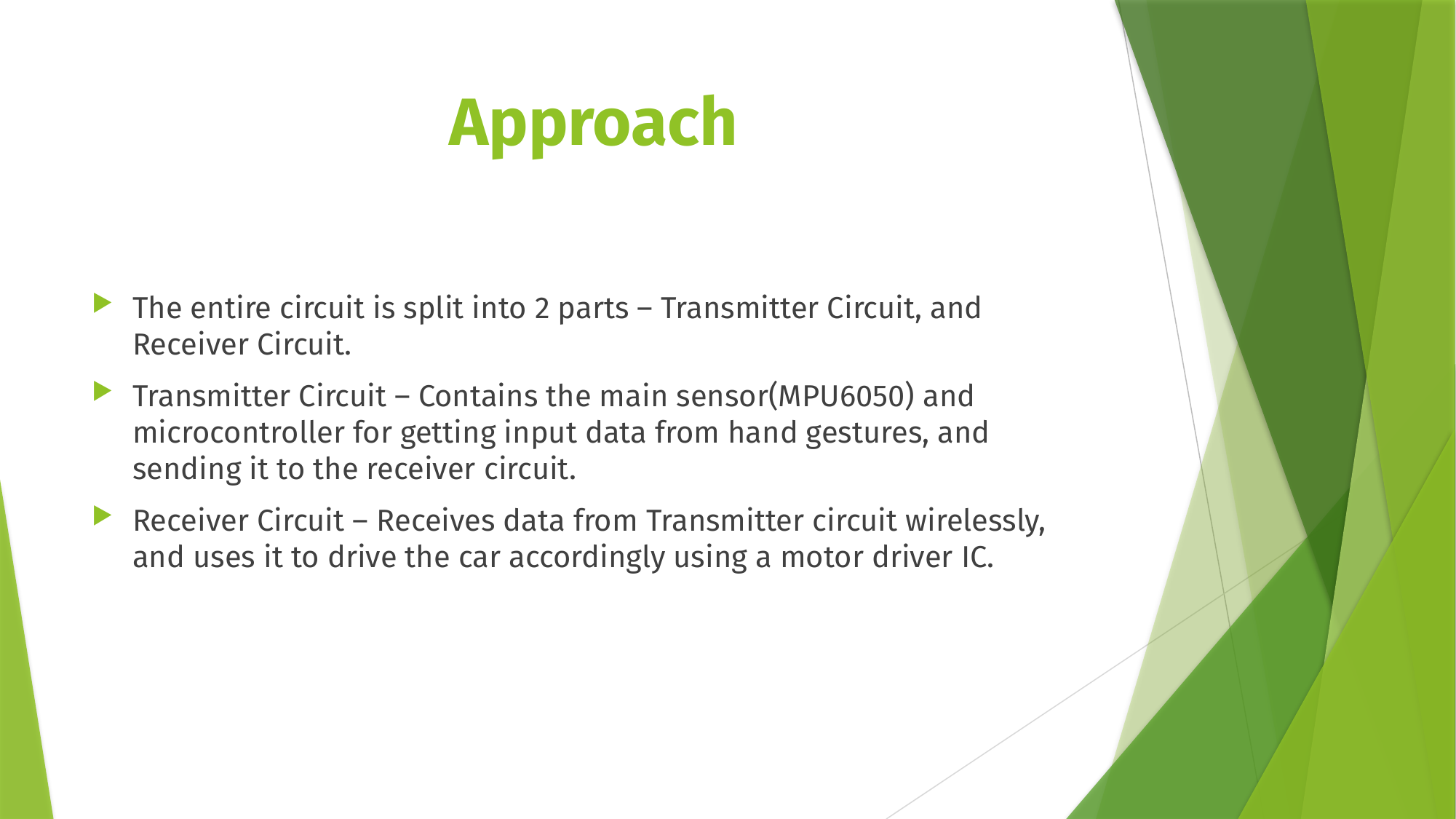

# Approach
The entire circuit is split into 2 parts – Transmitter Circuit, and Receiver Circuit.
Transmitter Circuit – Contains the main sensor(MPU6050) and microcontroller for getting input data from hand gestures, and sending it to the receiver circuit.
Receiver Circuit – Receives data from Transmitter circuit wirelessly, and uses it to drive the car accordingly using a motor driver IC.